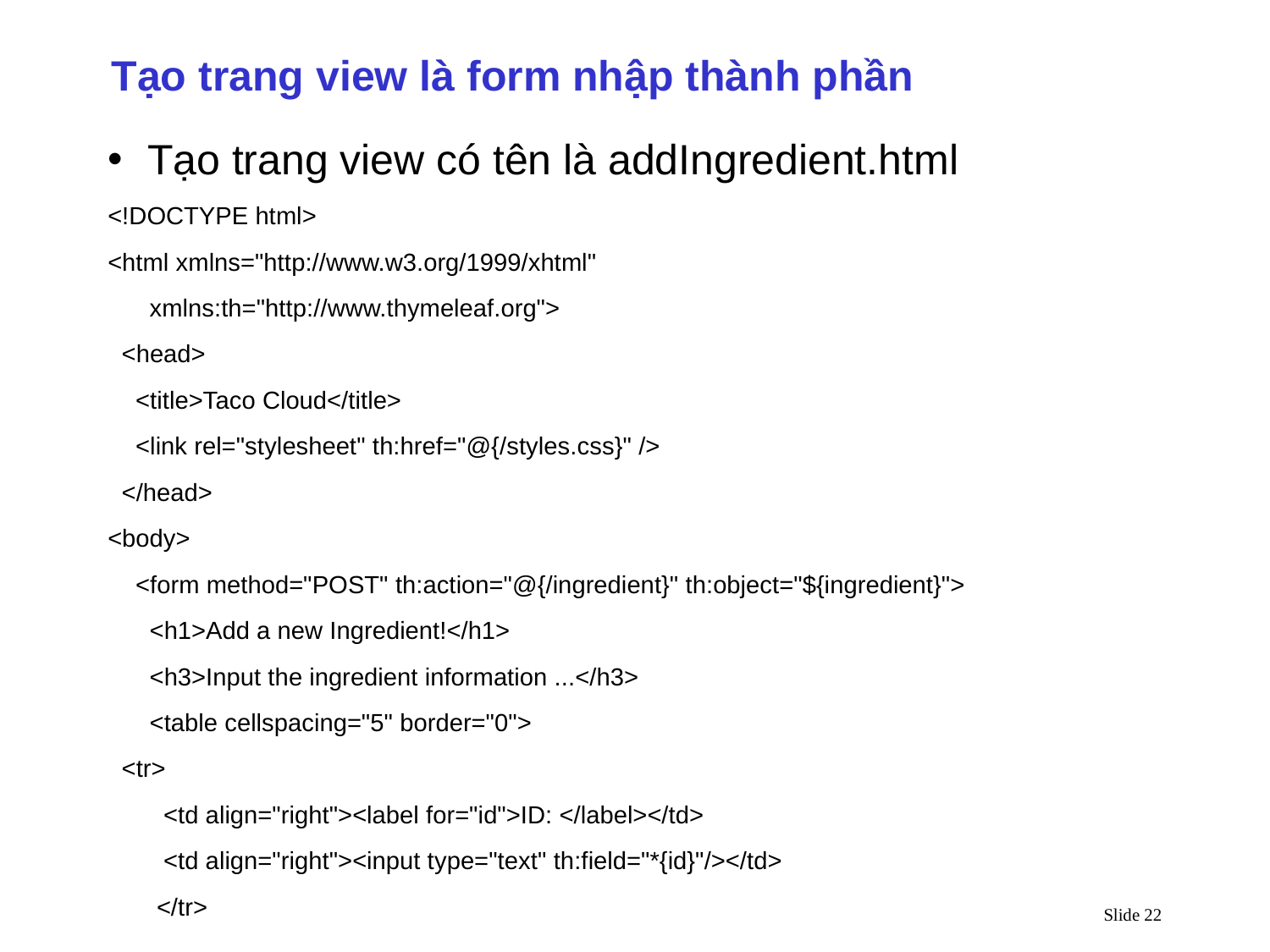

Tạo trang view là form nhập thành phần
Tạo trang view có tên là addIngredient.html
<!DOCTYPE html>
<html xmlns="http://www.w3.org/1999/xhtml"
      xmlns:th="http://www.thymeleaf.org">
  <head>
    <title>Taco Cloud</title>
    <link rel="stylesheet" th:href="@{/styles.css}" />
  </head>
<body>
    <form method="POST" th:action="@{/ingredient}" th:object="${ingredient}">
      <h1>Add a new Ingredient!</h1>
      <h3>Input the ingredient information ...</h3>
      <table cellspacing="5" border="0">
  <tr>
        <td align="right"><label for="id">ID: </label></td>
        <td align="right"><input type="text" th:field="*{id}"/></td>
       </tr>

Slide 22